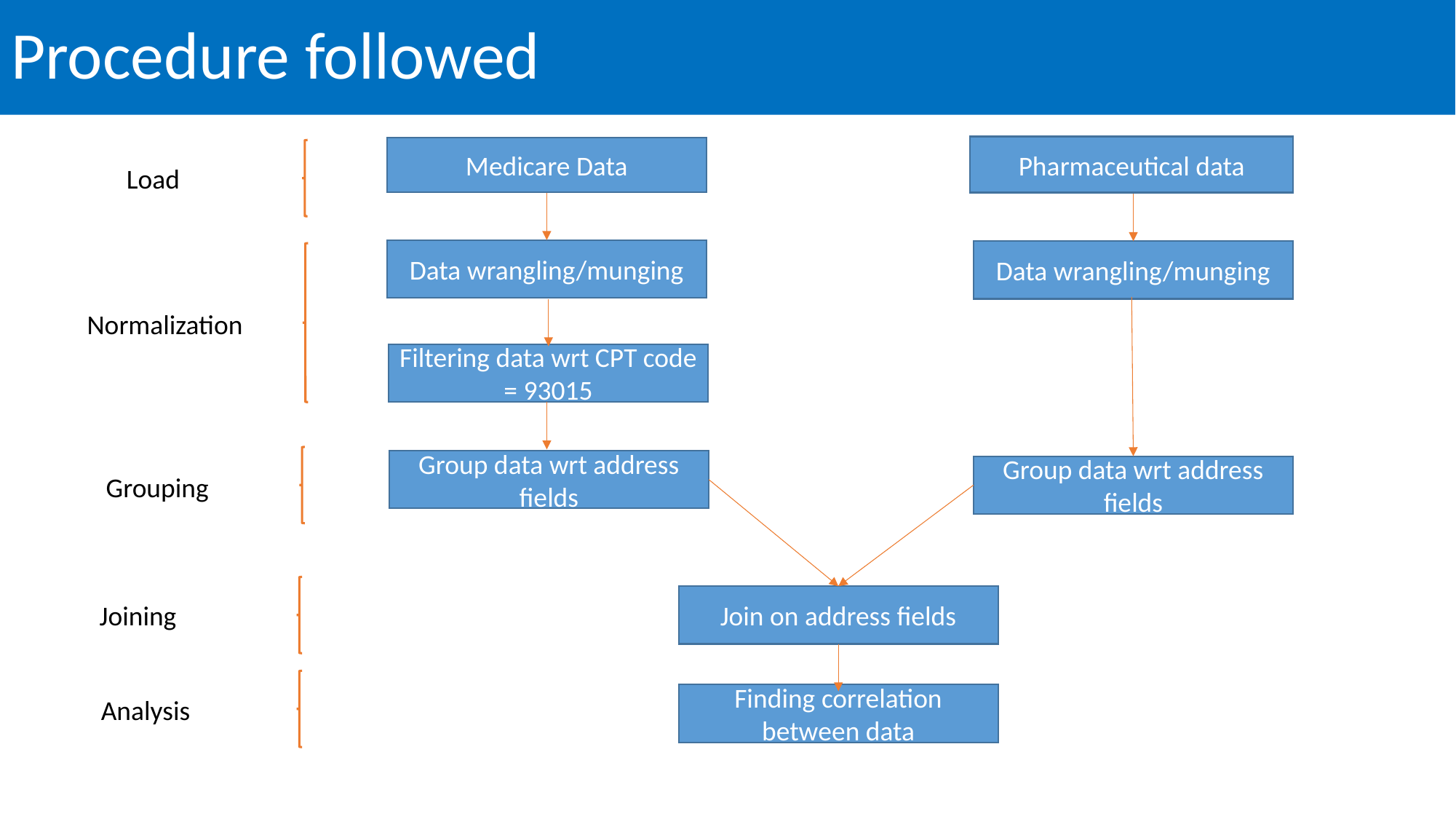

# Procedure followed
Pharmaceutical data
Medicare Data

Load
Data wrangling/munging
Data wrangling/munging

Normalization
Filtering data wrt CPT code = 93015

Group data wrt address fields
Group data wrt address fields
Grouping

Join on address fields
Joining

Finding correlation between data
Analysis